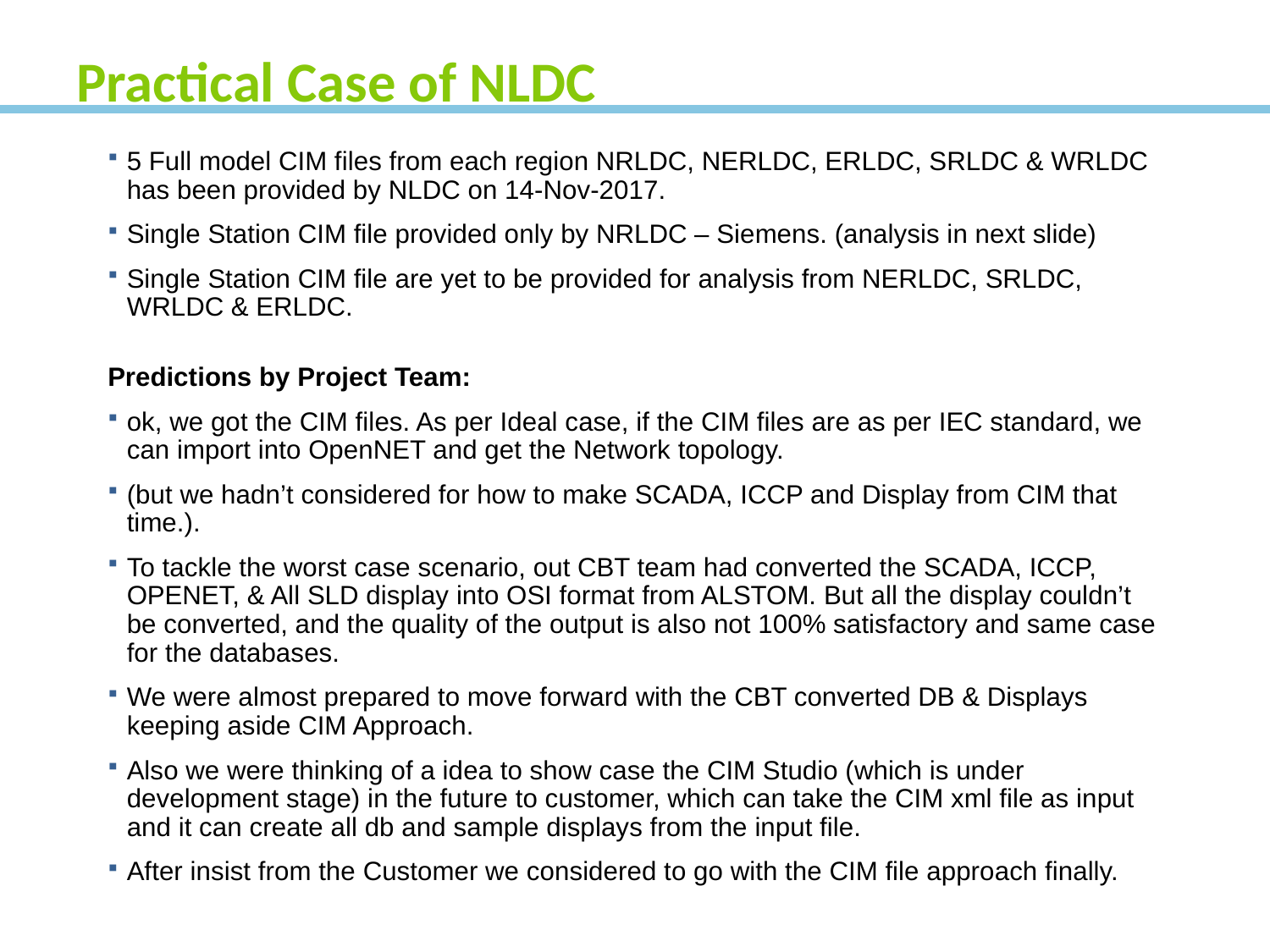

# Practical Case of NLDC
5 Full model CIM files from each region NRLDC, NERLDC, ERLDC, SRLDC & WRLDC has been provided by NLDC on 14-Nov-2017.
Single Station CIM file provided only by NRLDC – Siemens. (analysis in next slide)
Single Station CIM file are yet to be provided for analysis from NERLDC, SRLDC, WRLDC & ERLDC.
Predictions by Project Team:
ok, we got the CIM files. As per Ideal case, if the CIM files are as per IEC standard, we can import into OpenNET and get the Network topology.
(but we hadn’t considered for how to make SCADA, ICCP and Display from CIM that time.).
To tackle the worst case scenario, out CBT team had converted the SCADA, ICCP, OPENET, & All SLD display into OSI format from ALSTOM. But all the display couldn’t be converted, and the quality of the output is also not 100% satisfactory and same case for the databases.
We were almost prepared to move forward with the CBT converted DB & Displays keeping aside CIM Approach.
Also we were thinking of a idea to show case the CIM Studio (which is under development stage) in the future to customer, which can take the CIM xml file as input and it can create all db and sample displays from the input file.
After insist from the Customer we considered to go with the CIM file approach finally.